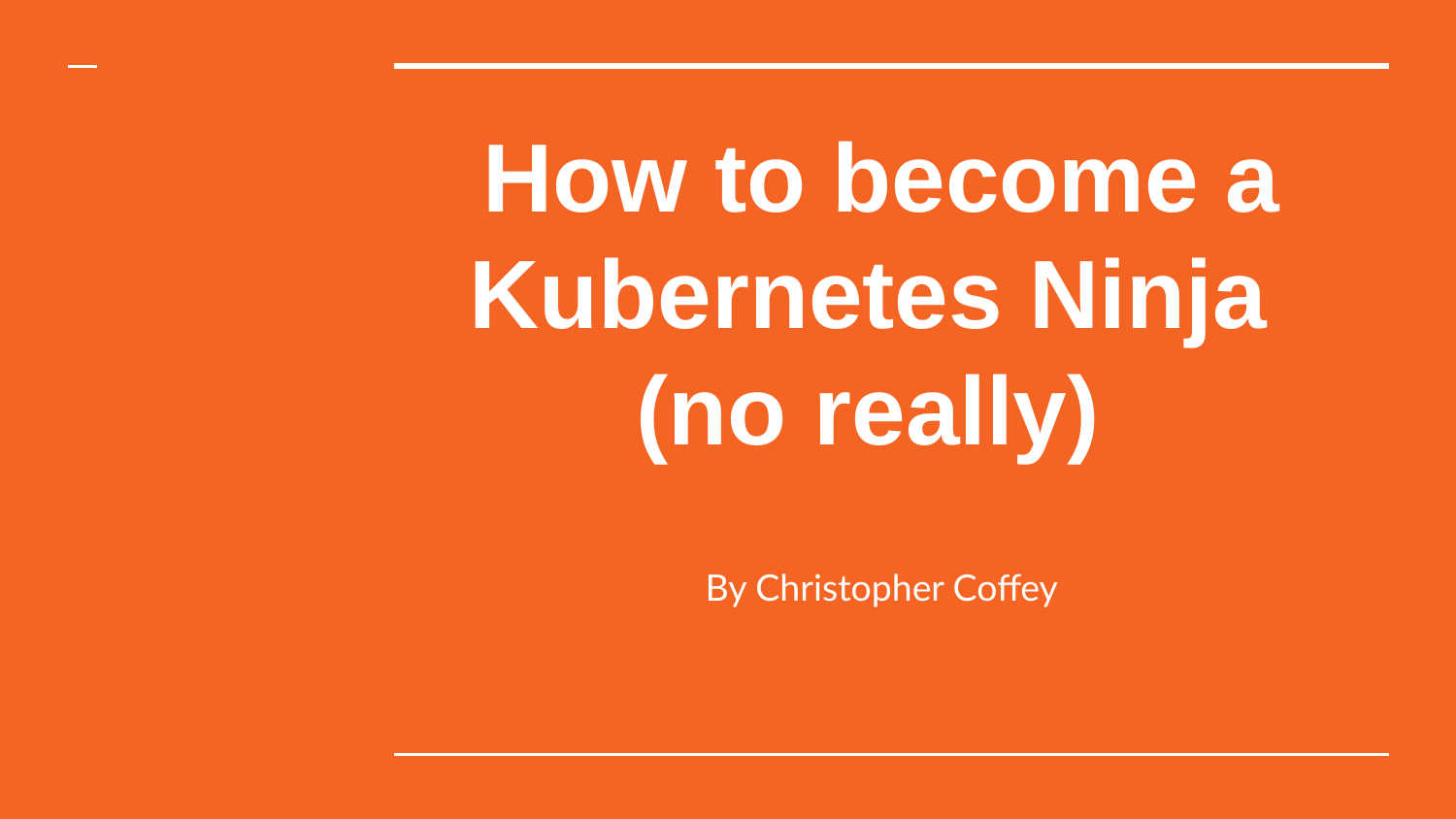

# How to become a Kubernetes Ninja
(no really)
By Christopher Coffey